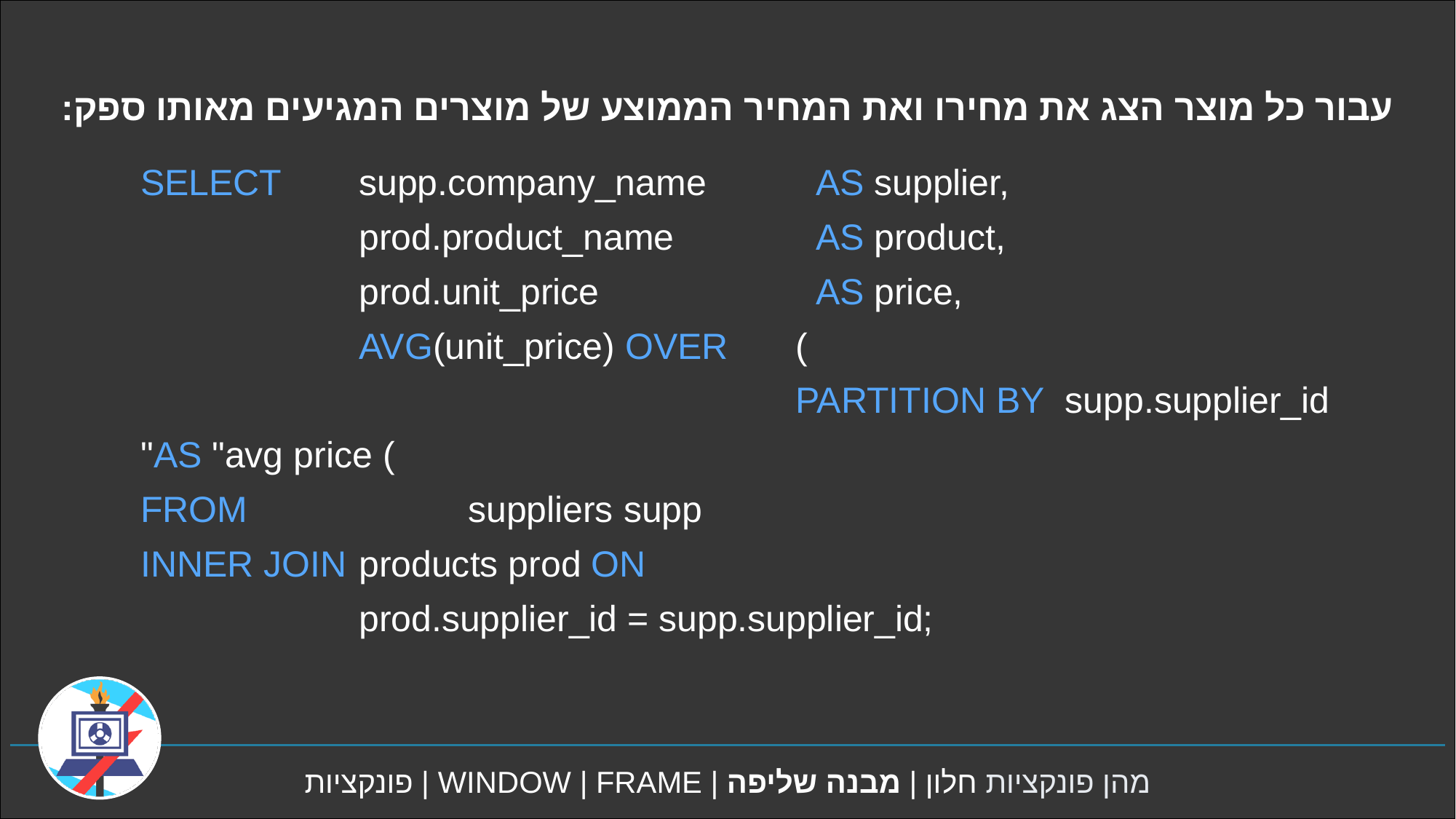

עבור כל מוצר הצג את מחירו ואת המחיר הממוצע של מוצרים המגיעים מאותו ספק:
SELECT 	supp.company_name 	  AS supplier,
		prod.product_name  	  AS product,
		prod.unit_price    		  AS price,
		AVG(unit_price) OVER 	(
						PARTITION BY  supp.supplier_id
                                                   ) AS "avg price"
FROM 		suppliers supp
INNER JOIN	products prod ON
		prod.supplier_id = supp.supplier_id;
מהן פונקציות חלון | מבנה שליפה | WINDOW | FRAME | פונקציות